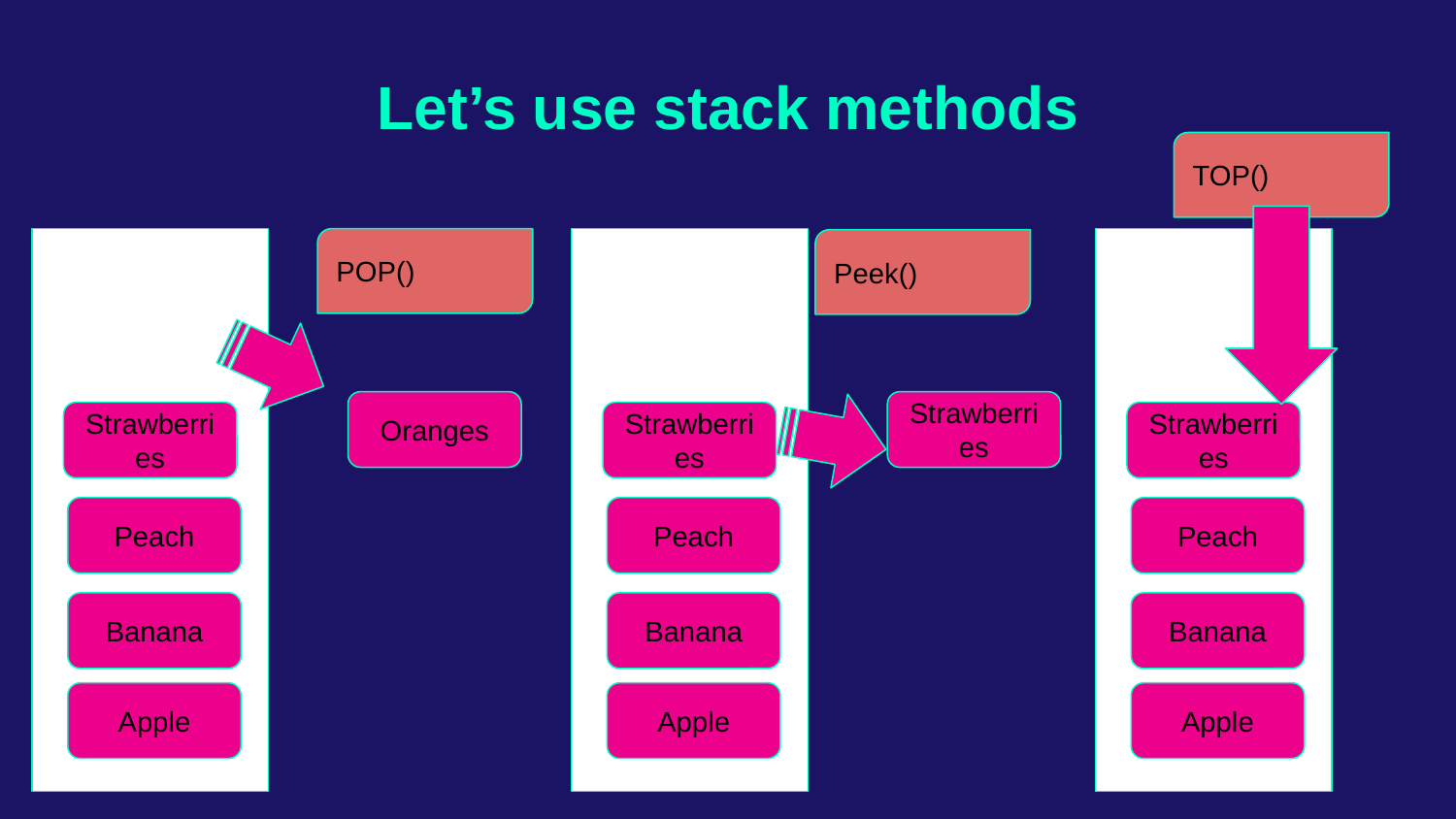

# Let’s use stack methods
TOP()

POP()

Peek()

Oranges
Strawberries

Strawberries
Strawberries
Strawberries
Peach
Peach
Peach
Banana
Banana
Banana
Apple
Apple
Apple